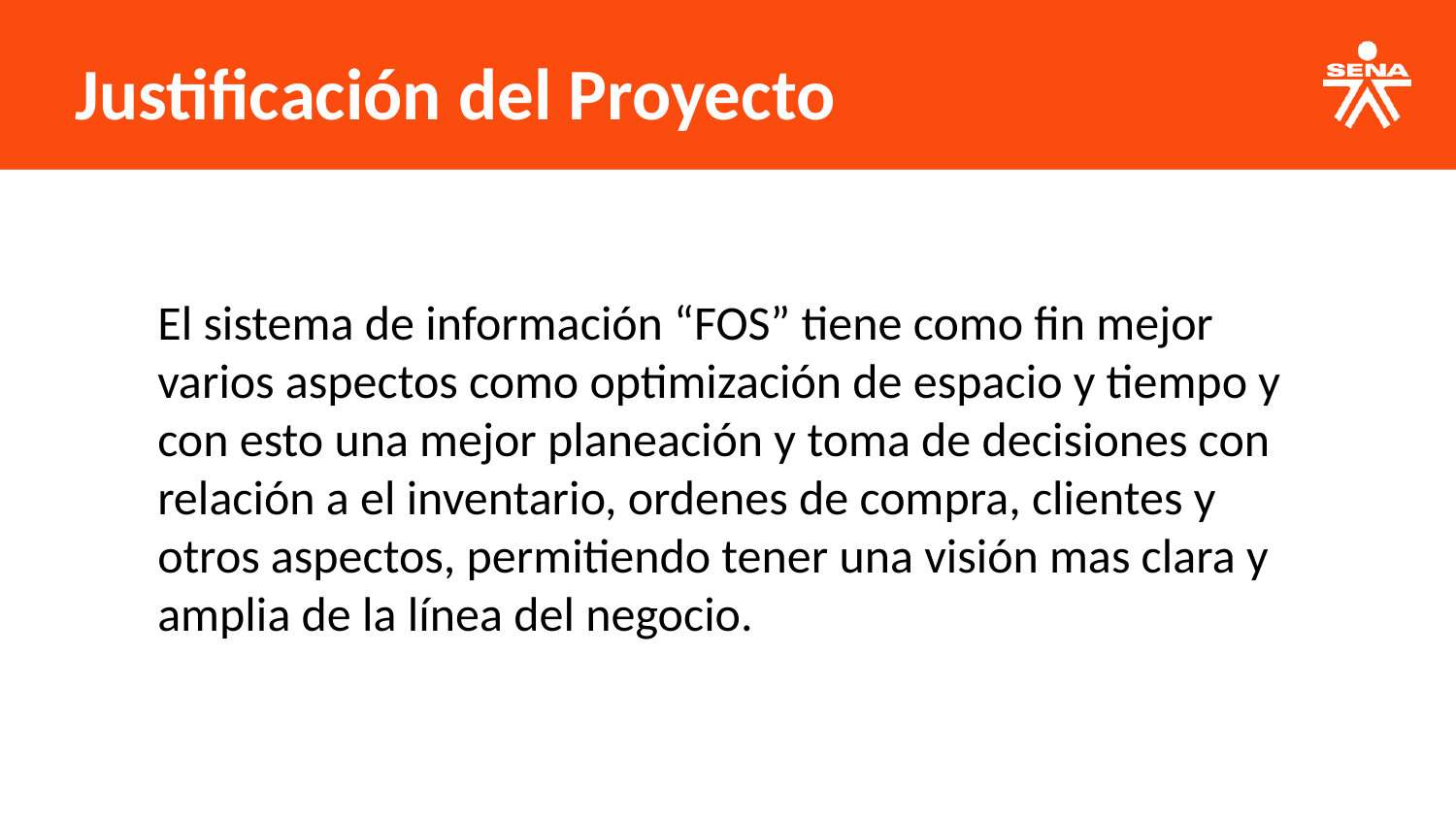

Justificación del Proyecto
El sistema de información “FOS” tiene como fin mejor varios aspectos como optimización de espacio y tiempo y con esto una mejor planeación y toma de decisiones con relación a el inventario, ordenes de compra, clientes y otros aspectos, permitiendo tener una visión mas clara y amplia de la línea del negocio.